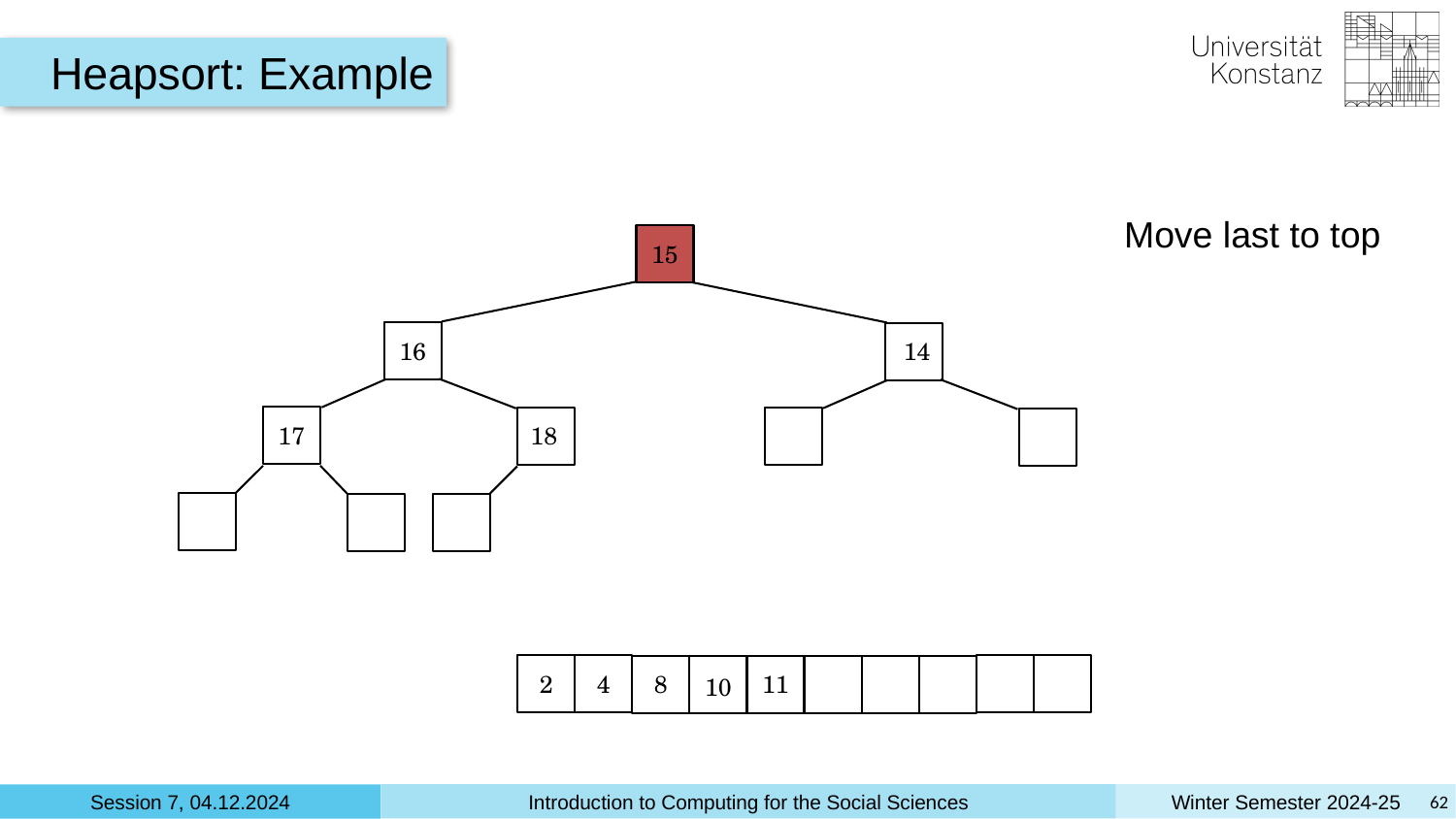

Heapsort: Example
Move last to top

15

16
14

17
18

4
8
11
2
10